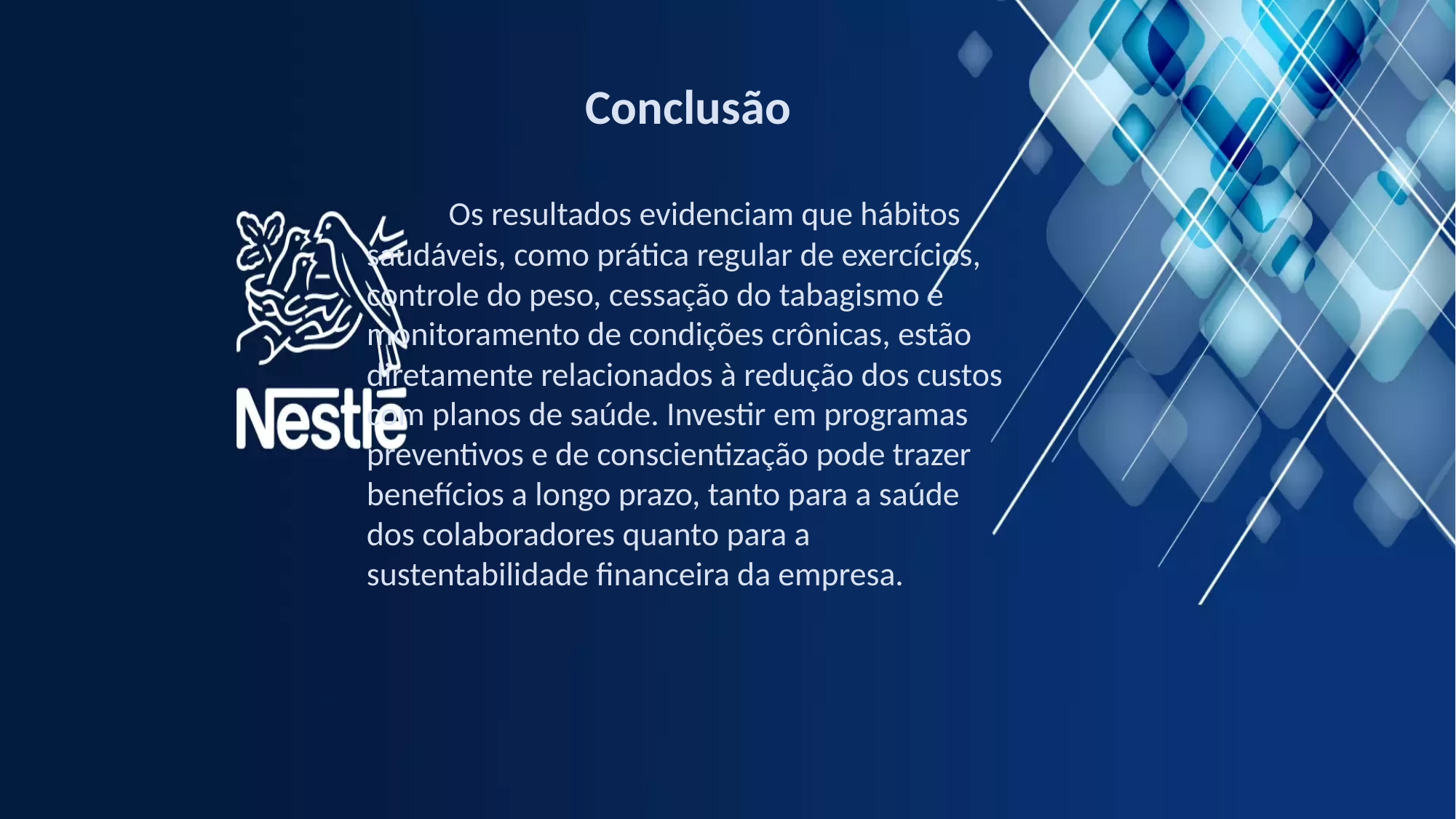

Conclusão

           Os resultados evidenciam que hábitos saudáveis, como prática regular de exercícios, controle do peso, cessação do tabagismo e monitoramento de condições crônicas, estão diretamente relacionados à redução dos custos com planos de saúde. Investir em programas preventivos e de conscientização pode trazer benefícios a longo prazo, tanto para a saúde dos colaboradores quanto para a sustentabilidade financeira da empresa.